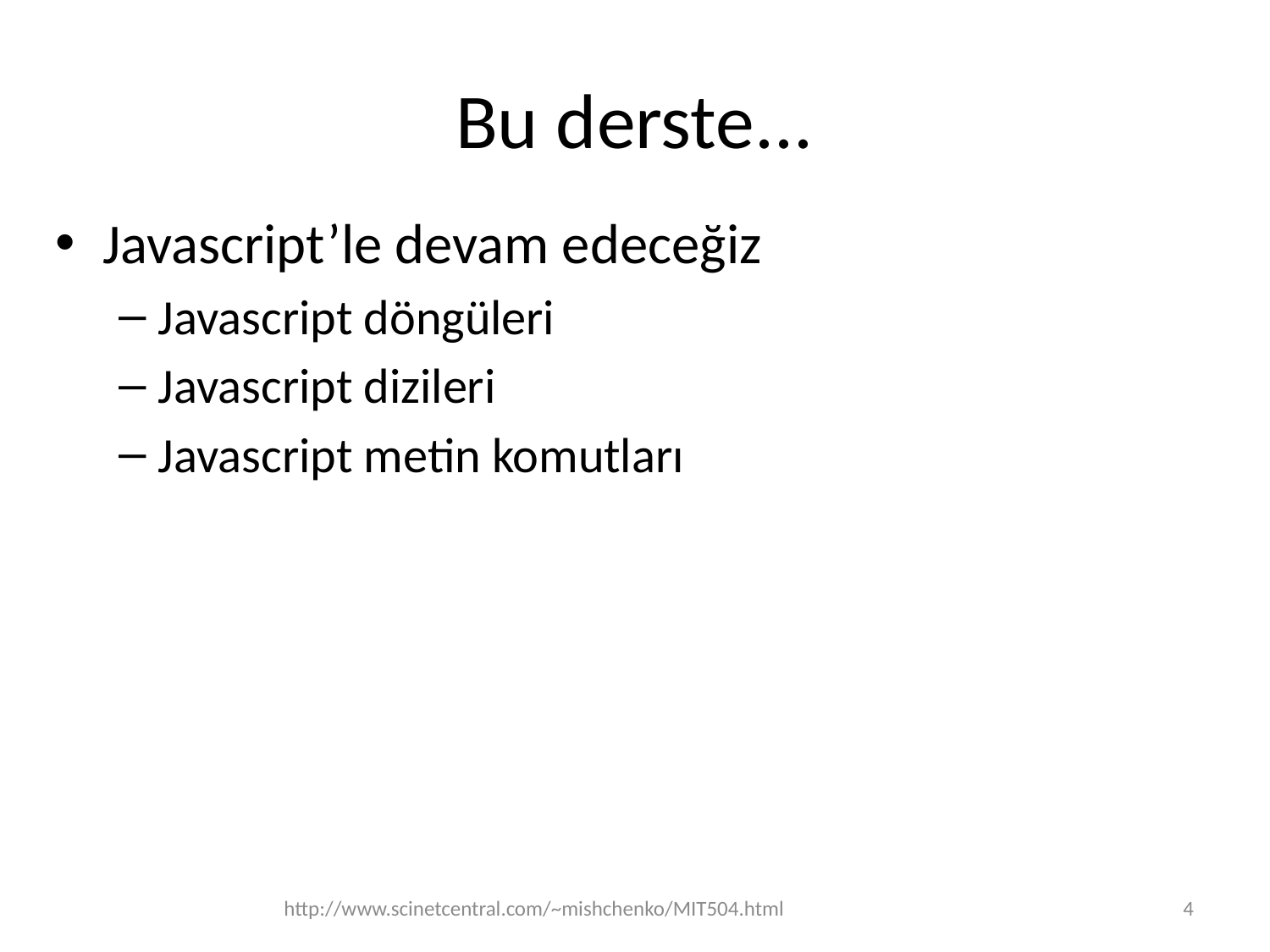

# Bu derste...
Javascript’le devam edeceğiz
Javascript döngüleri
Javascript dizileri
Javascript metin komutları
http://www.scinetcentral.com/~mishchenko/MIT504.html
4